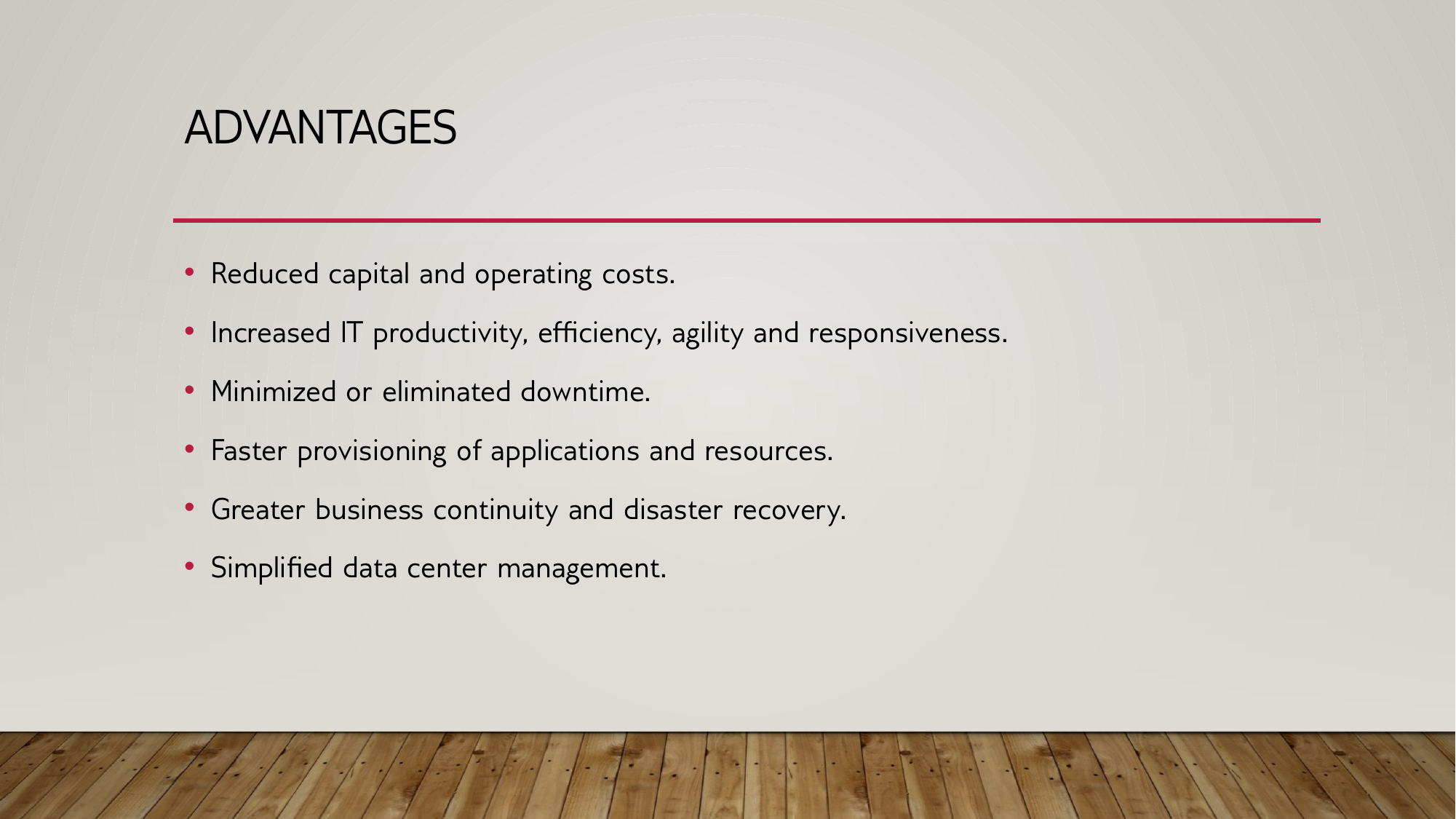

# advantages
Reduced capital and operating costs.
Increased IT productivity, efficiency, agility and responsiveness.
Minimized or eliminated downtime.
Faster provisioning of applications and resources.
Greater business continuity and disaster recovery.
Simplified data center management.